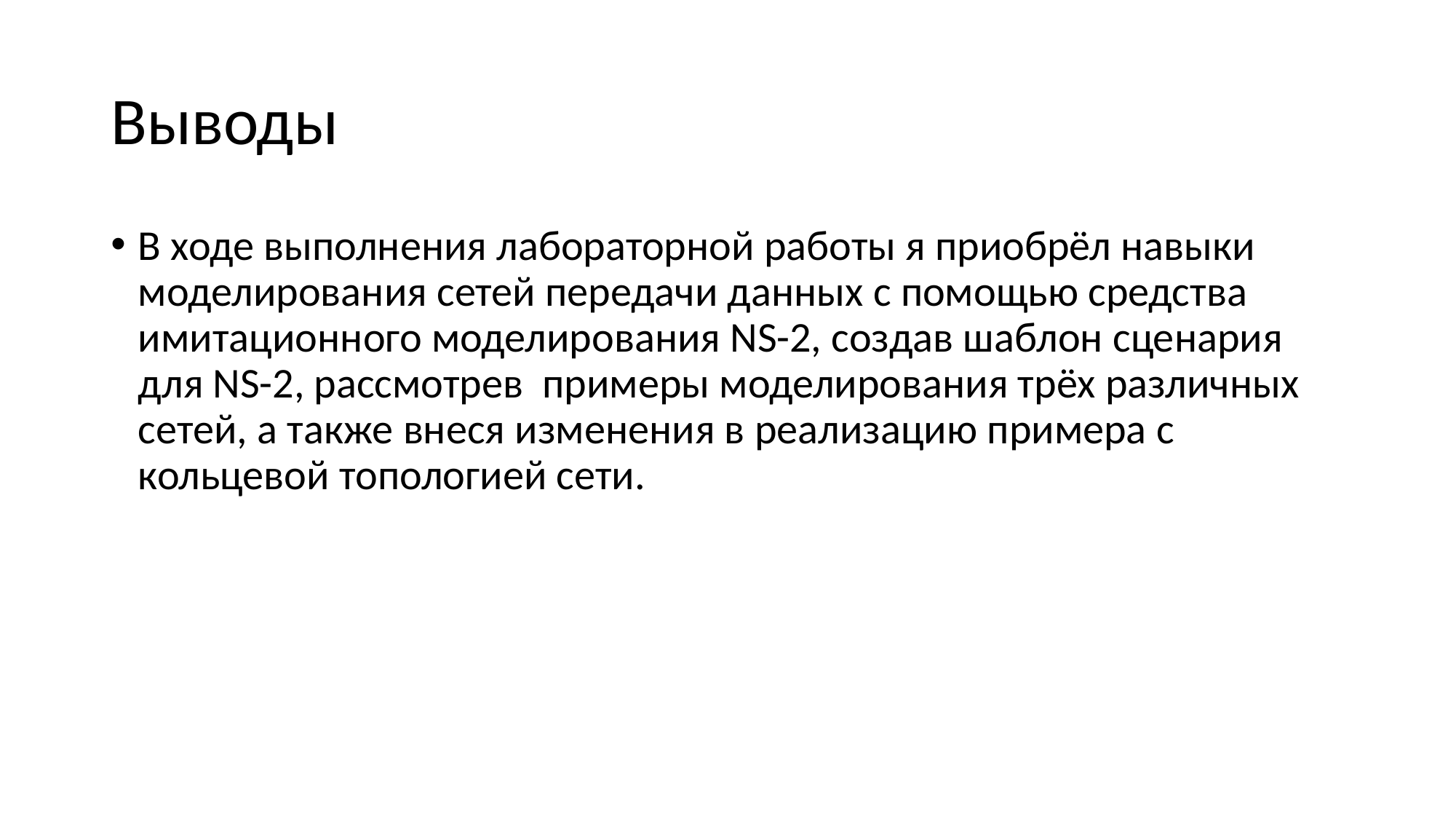

# Выводы
В ходе выполнения лабораторной работы я приобрёл навыки моделирования сетей передачи данных с помощью средства имитационного моделирования NS-2, создав шаблон сценария для NS-2, рассмотрев  примеры моделирования трёх различных сетей, а также внеся изменения в реализацию примера с кольцевой топологией сети.